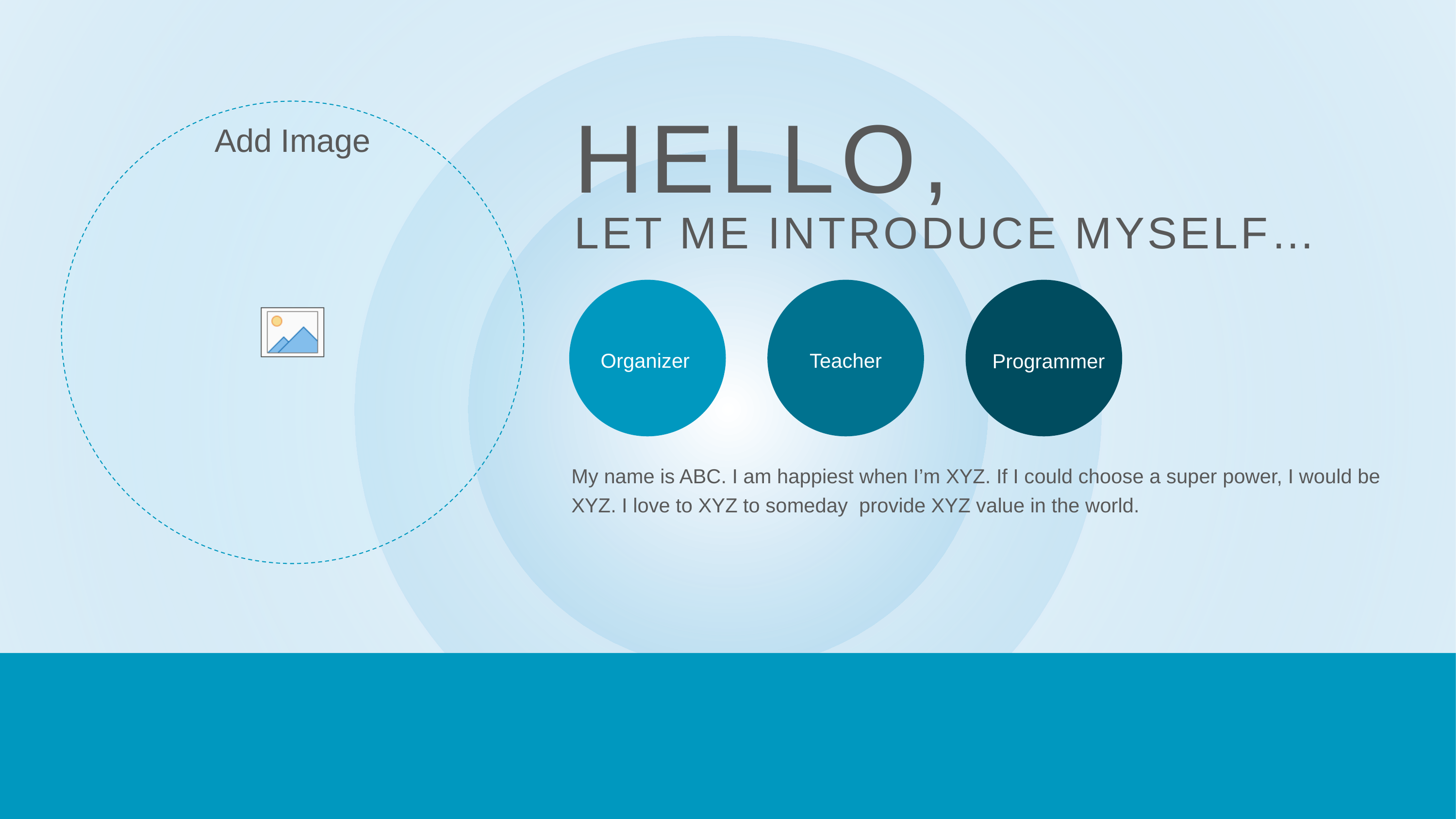

# HELLO,

LET ME INTRODUCE MYSELF…
Organizer
Teacher
Programmer
My name is ABC. I am happiest when I’m XYZ. If I could choose a super power, I would be XYZ. I love to XYZ to someday  provide XYZ value in the world.